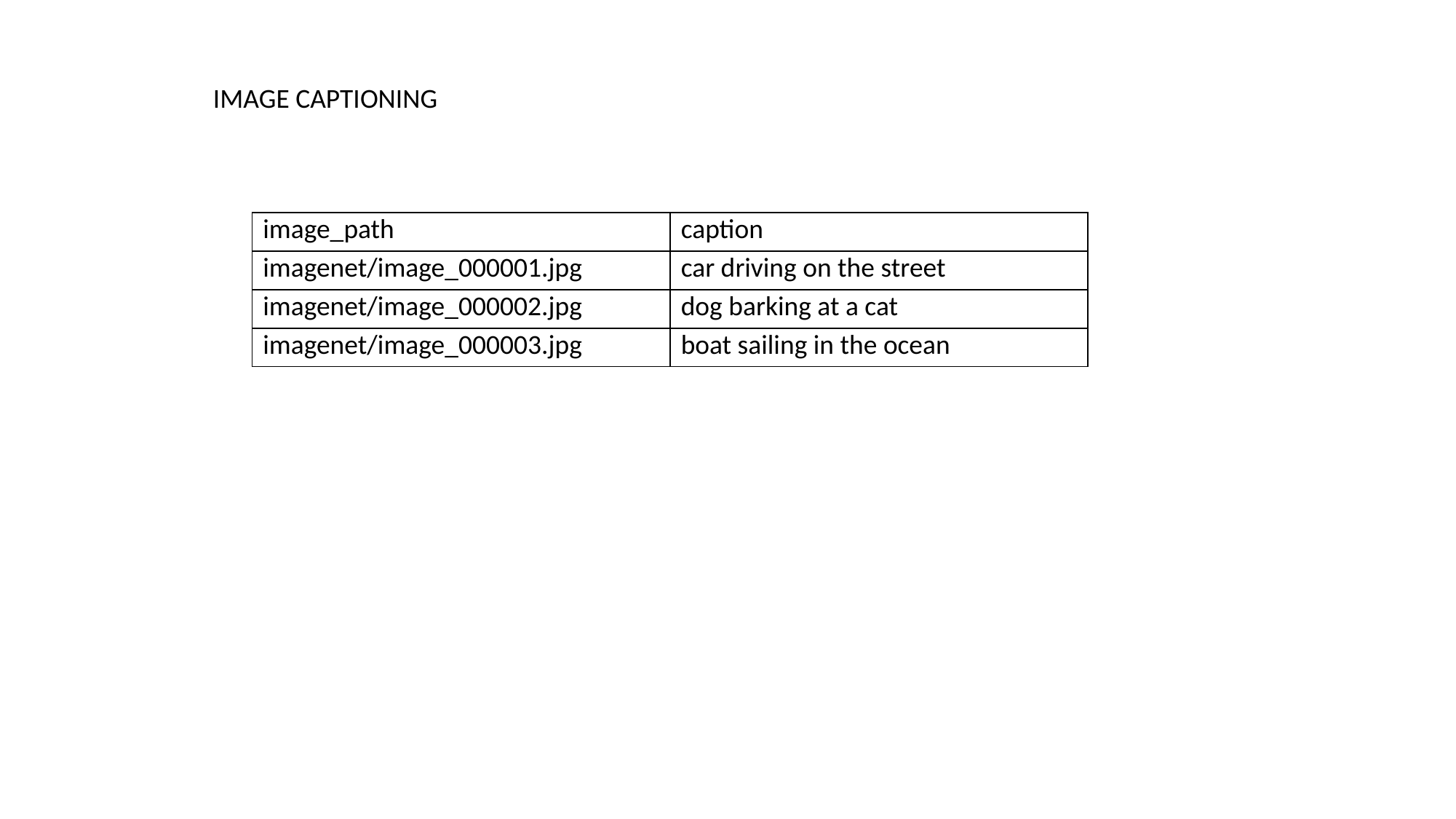

IMAGE CAPTIONING
| image\_path | caption |
| --- | --- |
| imagenet/image\_000001.jpg | car driving on the street |
| imagenet/image\_000002.jpg | dog barking at a cat |
| imagenet/image\_000003.jpg | boat sailing in the ocean |